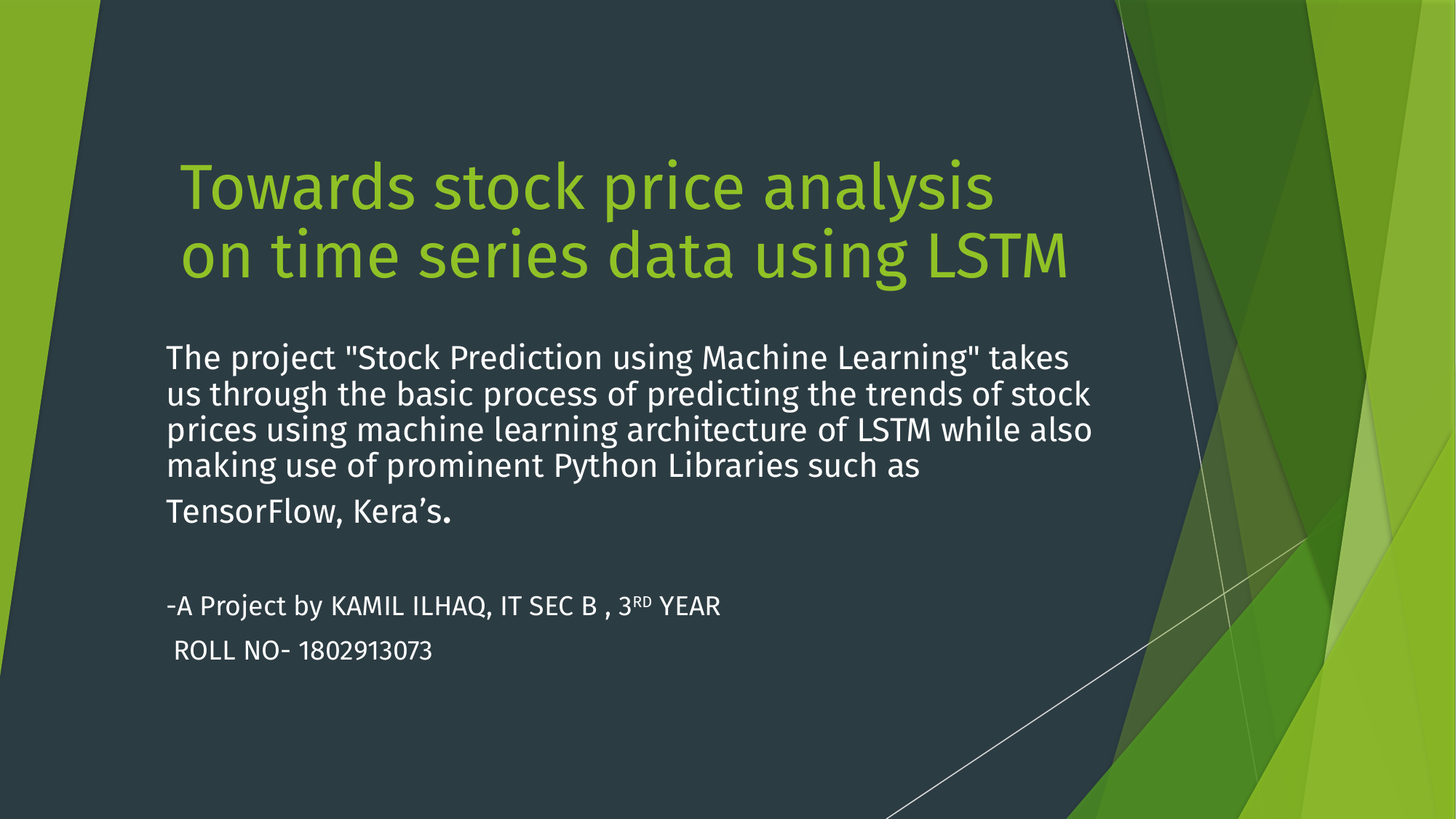

# Towards stock price analysis on time series data using LSTM
The project "Stock Prediction using Machine Learning" takes us through the basic process of predicting the trends of stock prices using machine learning architecture of LSTM while also making use of prominent Python Libraries such as TensorFlow, Kera’s.

-A Project by KAMIL ILHAQ, IT SEC B , 3RD YEAR
 ROLL NO- 1802913073